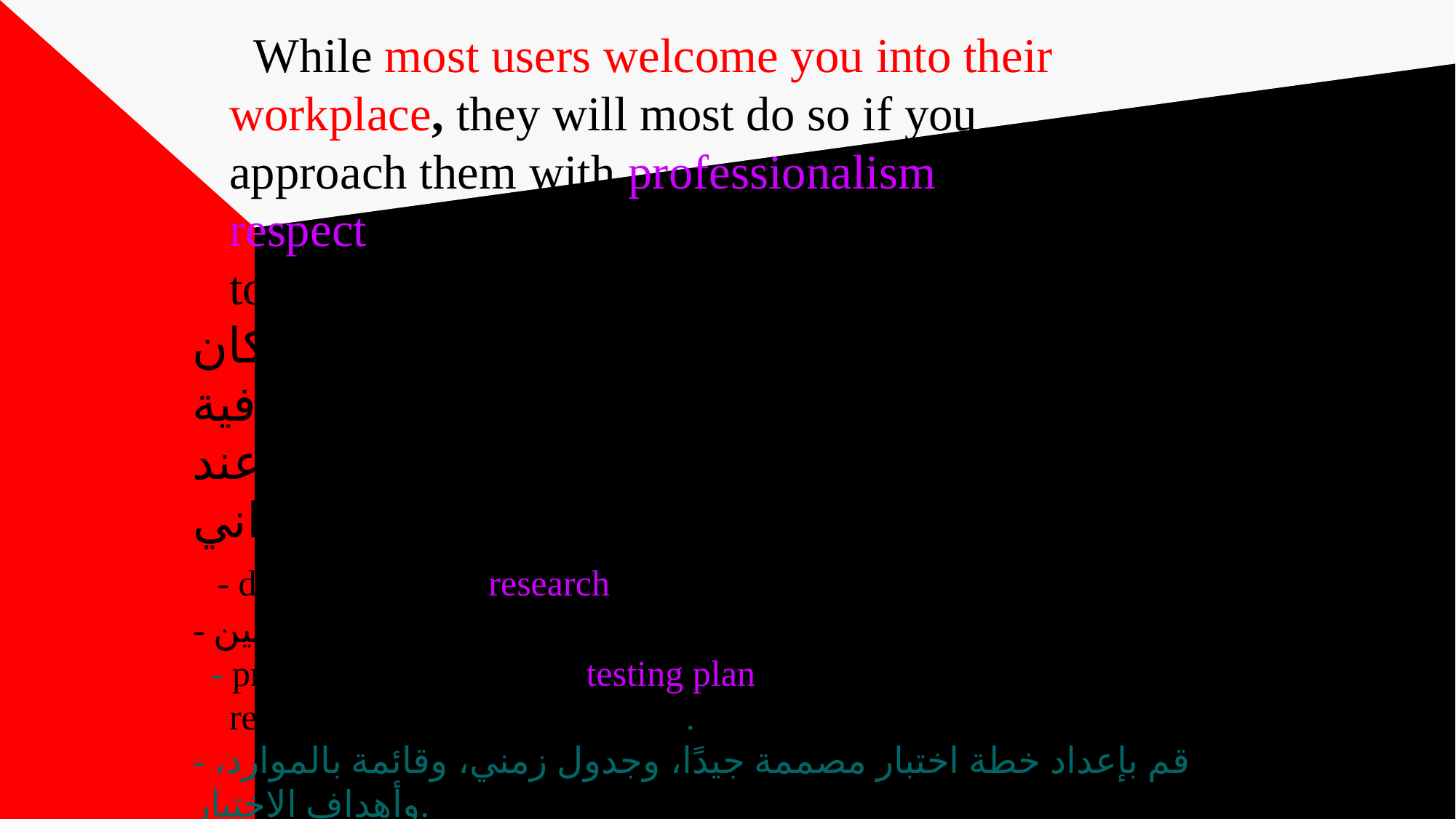

# While most users welcome you into their workplace, they will most do so if you approach them with professionalism and respect. The following are guidelines you need to follow when you do a field testing: في حين أن معظم المستخدمين يرحبون بك في مكان عملهم، فإنهم سيفعلون ذلك إذا تعاملت معهم باحترافية واحترام. فيما يلي إرشادات يجب عليك اتباعها عند إجراء اختبار ميداني: - do a preliminary research into the company and users. - قم بإجراء بحث أولي عن الشركة والمستخدمين. - prepare a well designed testing plan, schedule, list of resources, objectives of the test. - قم بإعداد خطة اختبار مصممة جيدًا، وجدول زمني، وقائمة بالموارد، وأهداف الاختبار. - prepare to compromise. - استعد للتوصل إلى حل وسط.